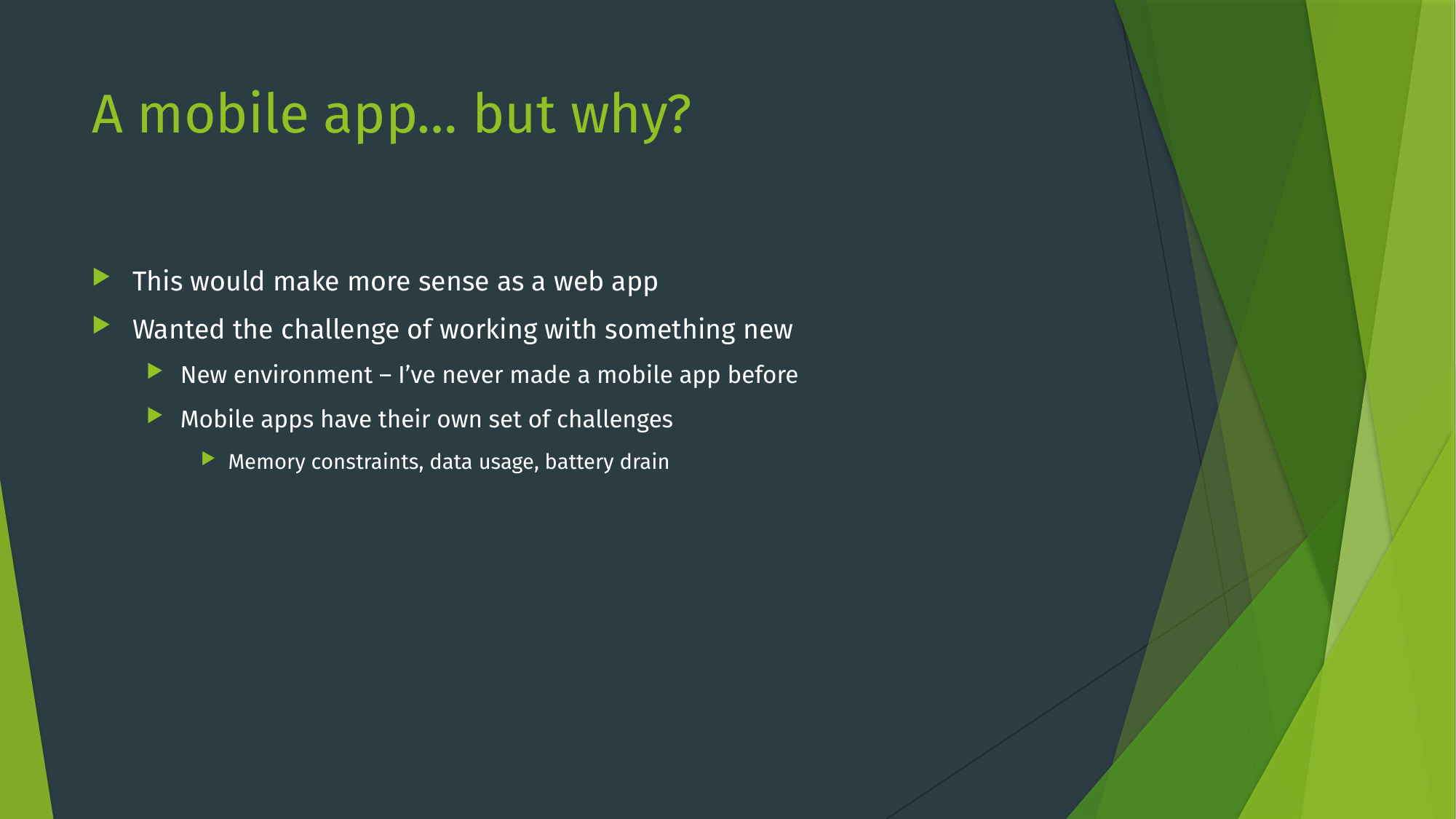

# A mobile app… but why?
This would make more sense as a web app
Wanted the challenge of working with something new
New environment – I’ve never made a mobile app before
Mobile apps have their own set of challenges
Memory constraints, data usage, battery drain